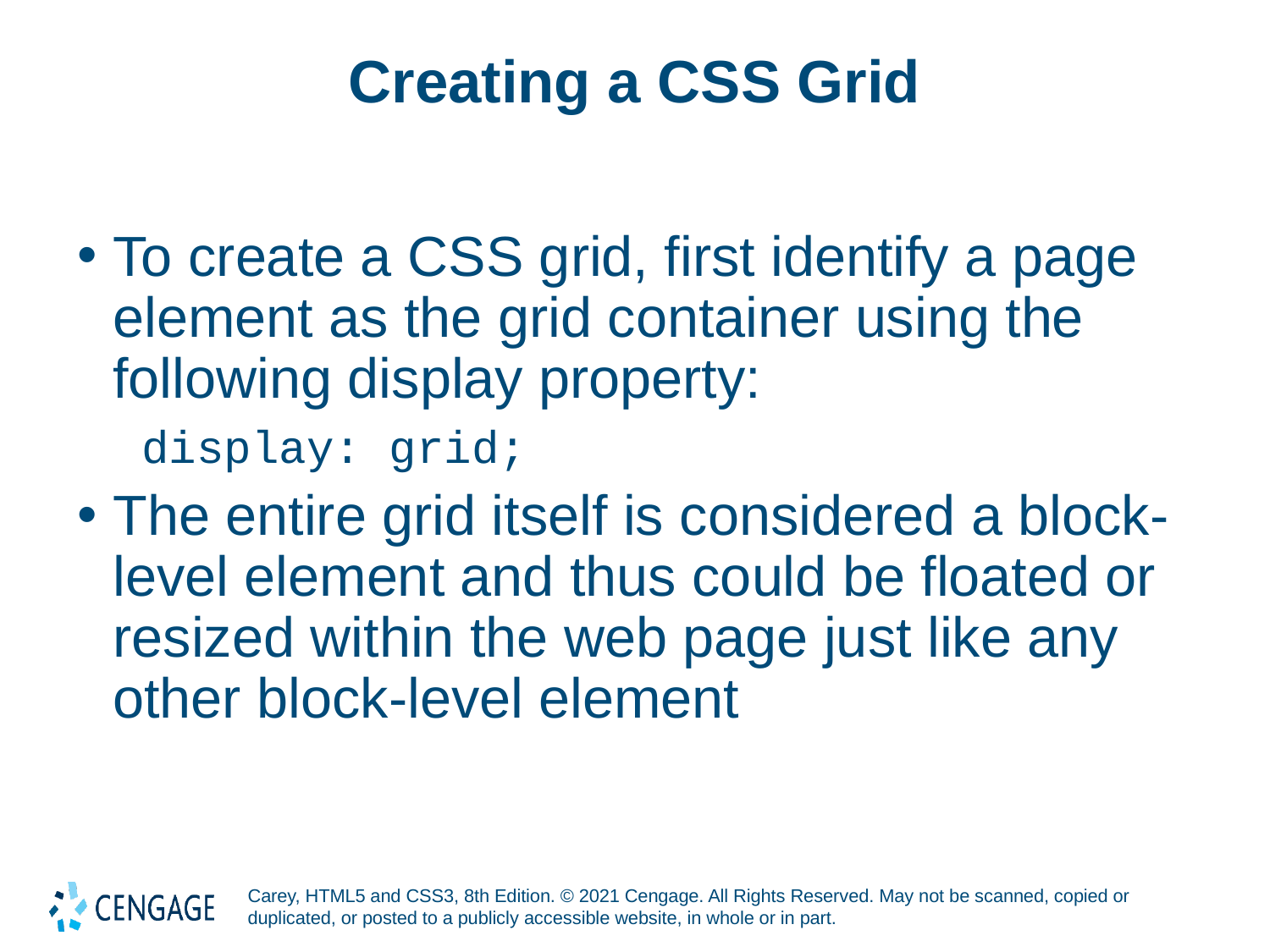

# Creating a CSS Grid
To create a CSS grid, first identify a page element as the grid container using the following display property:
display: grid;
The entire grid itself is considered a block-level element and thus could be floated or resized within the web page just like any other block-level element